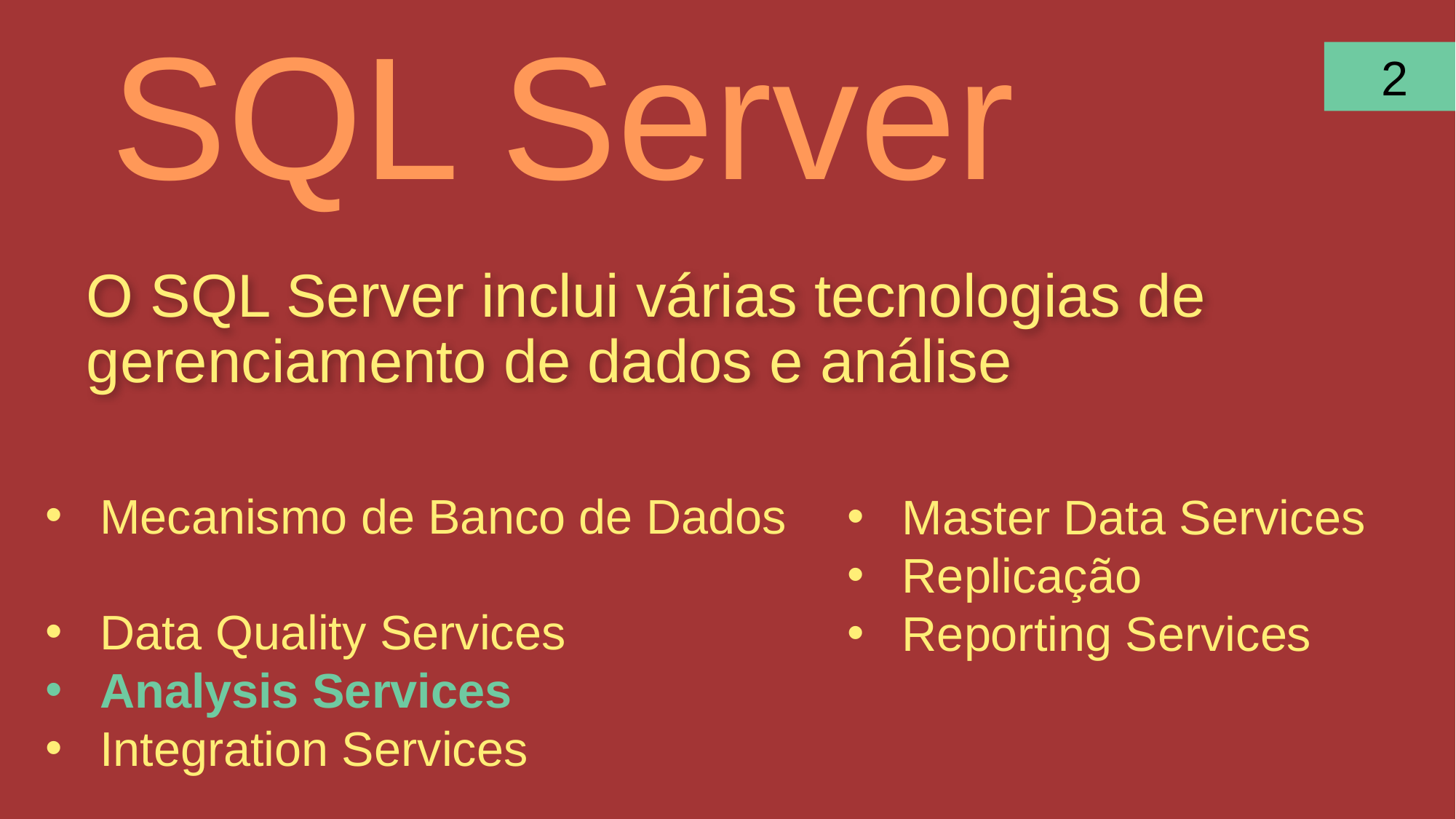

2
# SQL Server
O SQL Server inclui várias tecnologias de gerenciamento de dados e análise
Mecanismo de Banco de Dados
Data Quality Services
Analysis Services
Integration Services
Master Data Services
Replicação
Reporting Services